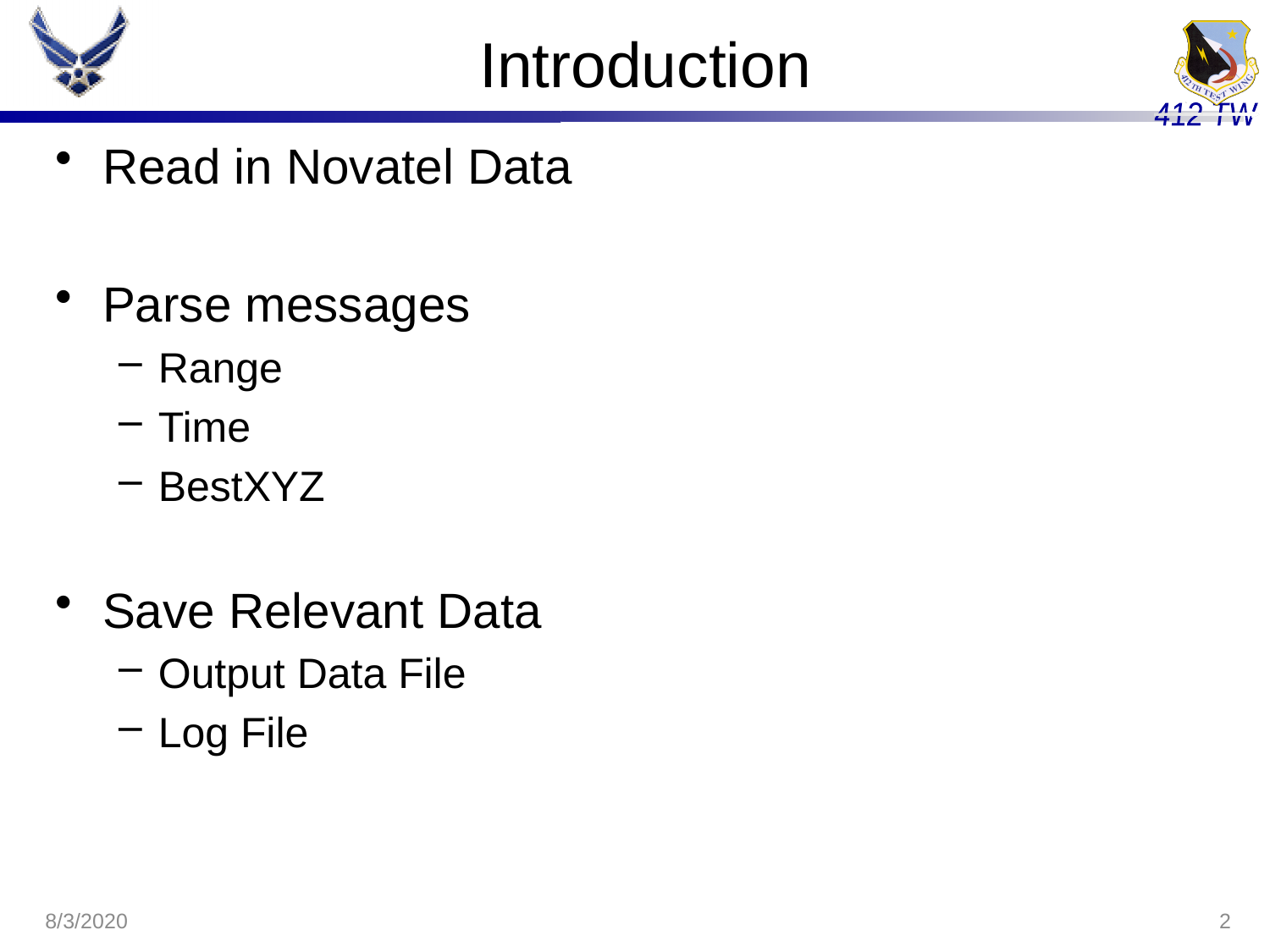

# Introduction
Read in Novatel Data

Parse messages
Range
Time
BestXYZ

Save Relevant Data
Output Data File
Log File

8/3/2020
2